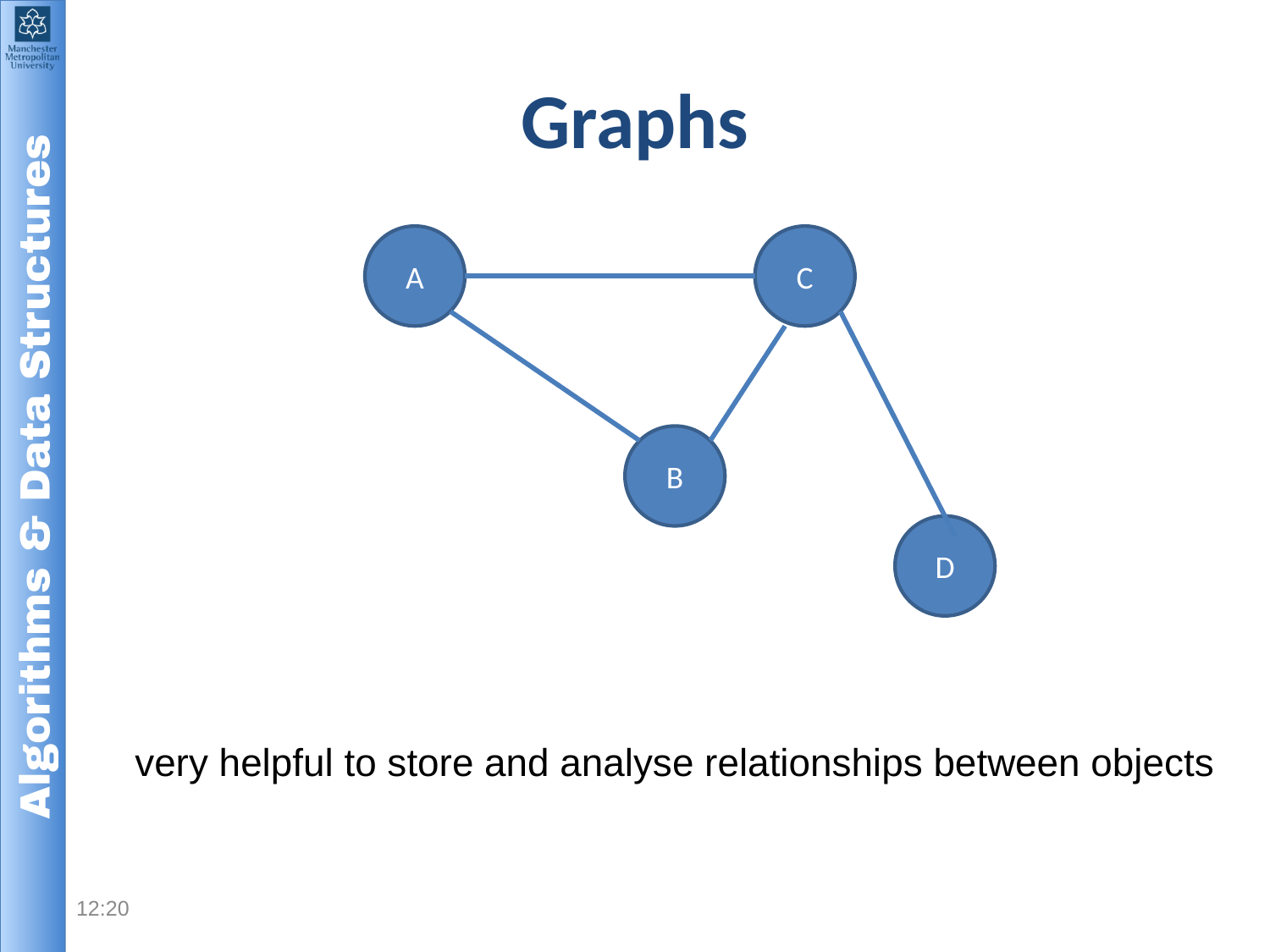

# Graphs
A
C
B
D
very helpful to store and analyse relationships between objects
12:20